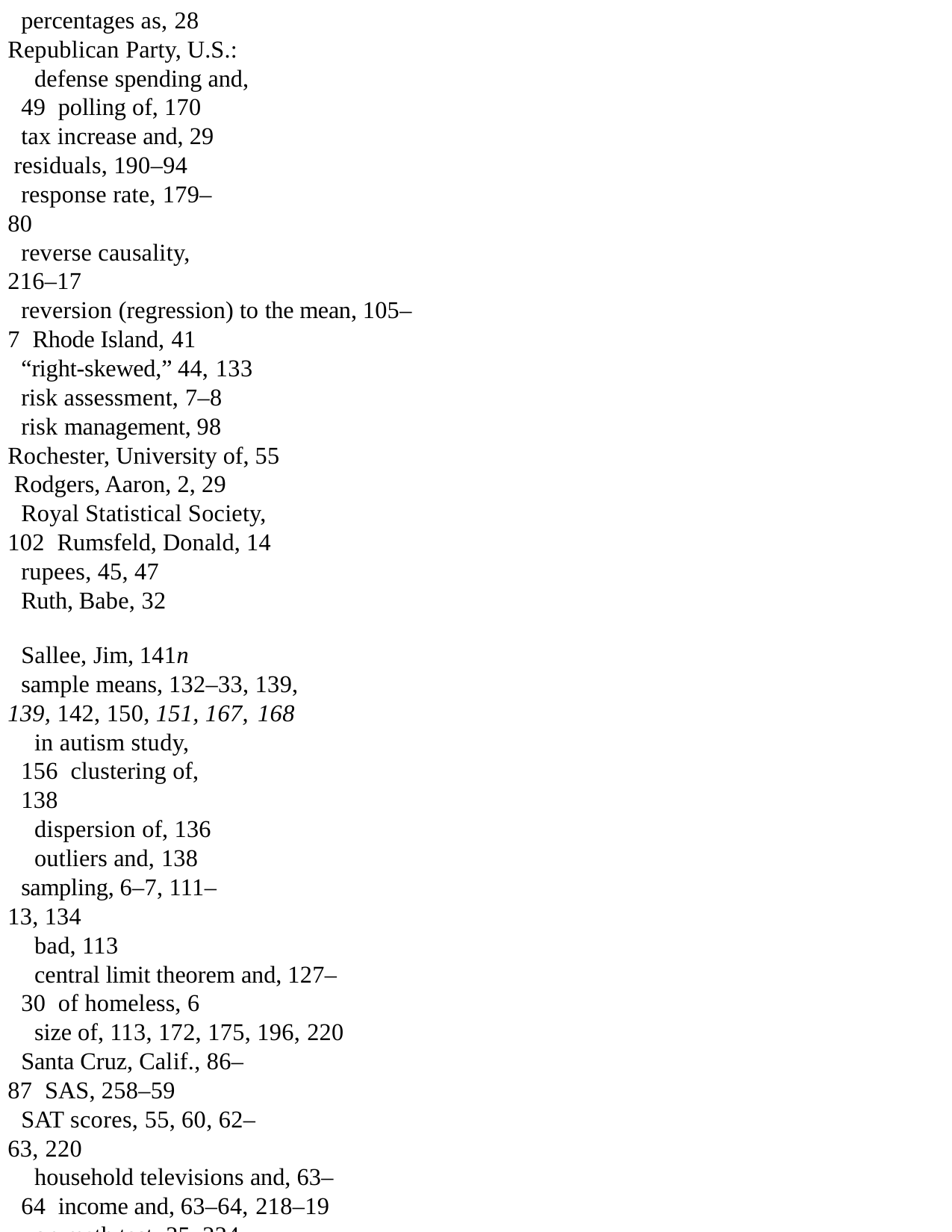

percentages as, 28  Republican Party, U.S.:
defense spending and, 49  polling of, 170
tax increase and, 29  residuals, 190–94
response rate, 179–80
reverse causality, 216–17
reversion (regression) to the mean, 105–7  Rhode Island, 41
“right-skewed,” 44, 133
risk assessment, 7–8
risk management, 98  Rochester, University of, 55  Rodgers, Aaron, 2, 29
Royal Statistical Society, 102  Rumsfeld, Donald, 14
rupees, 45, 47
Ruth, Babe, 32

Sallee, Jim, 141n
sample means, 132–33, 139, 139, 142, 150, 151, 167, 168
in autism study, 156  clustering of, 138
dispersion of, 136
outliers and, 138
sampling, 6–7, 111–13, 134
bad, 113
central limit theorem and, 127–30  of homeless, 6
size of, 113, 172, 175, 196, 220
Santa Cruz, Calif., 86–87  SAS, 258–59
SAT scores, 55, 60, 62–63, 220
household televisions and, 63–64  income and, 63–64, 218–19
on math test, 25, 224
mean and standard deviation in, 25, 26  satellites, 72
Schlitz beer, 68–71, 79, 79, 80, 97, 99
schools, 187, 246–49
quality of, 51–52